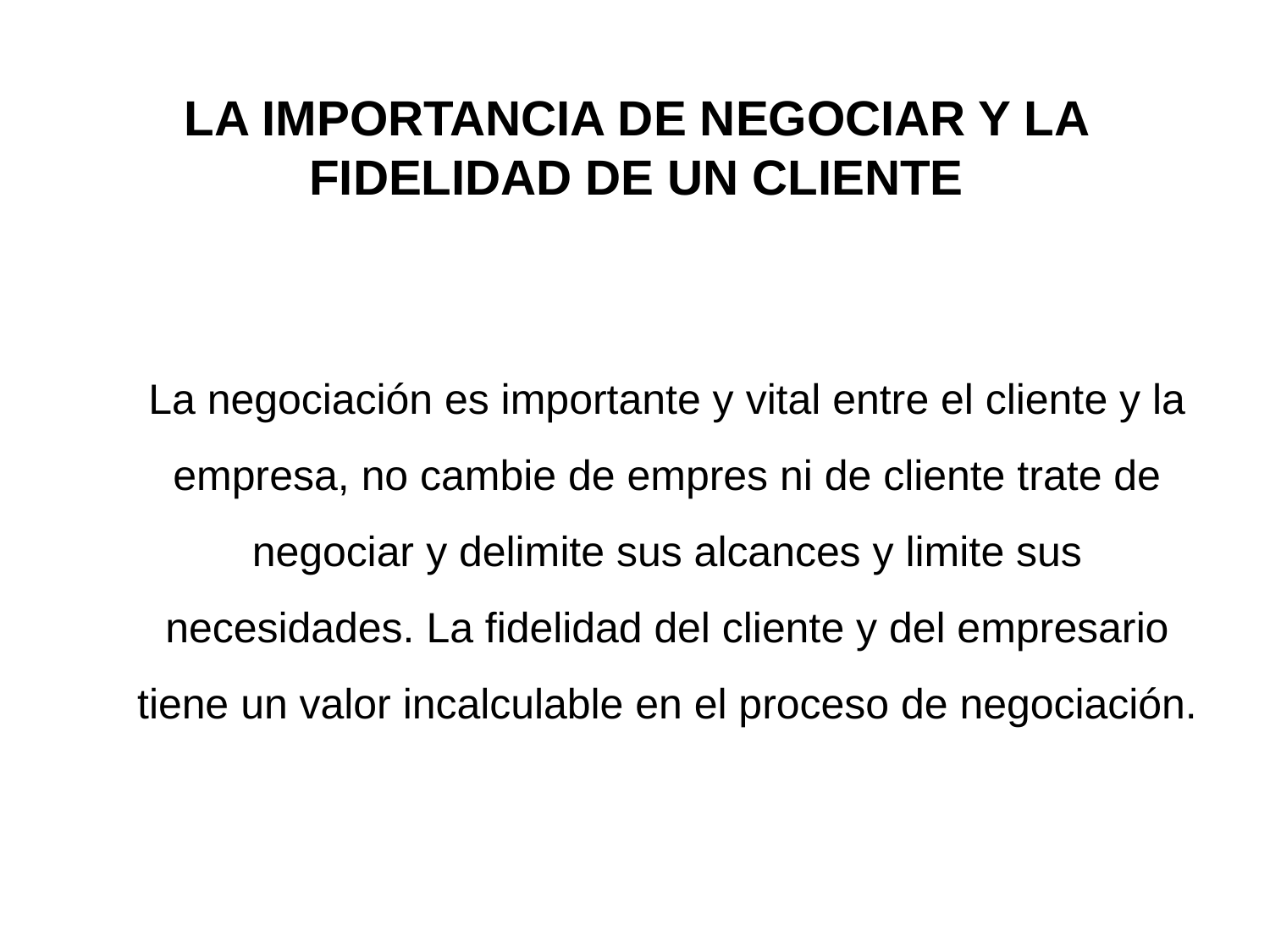

# LA IMPORTANCIA DE NEGOCIAR Y LA FIDELIDAD DE UN CLIENTE
    La negociación es importante y vital entre el cliente y la empresa, no cambie de empres ni de cliente trate de negociar y delimite sus alcances y limite sus necesidades. La fidelidad del cliente y del empresario tiene un valor incalculable en el proceso de negociación.